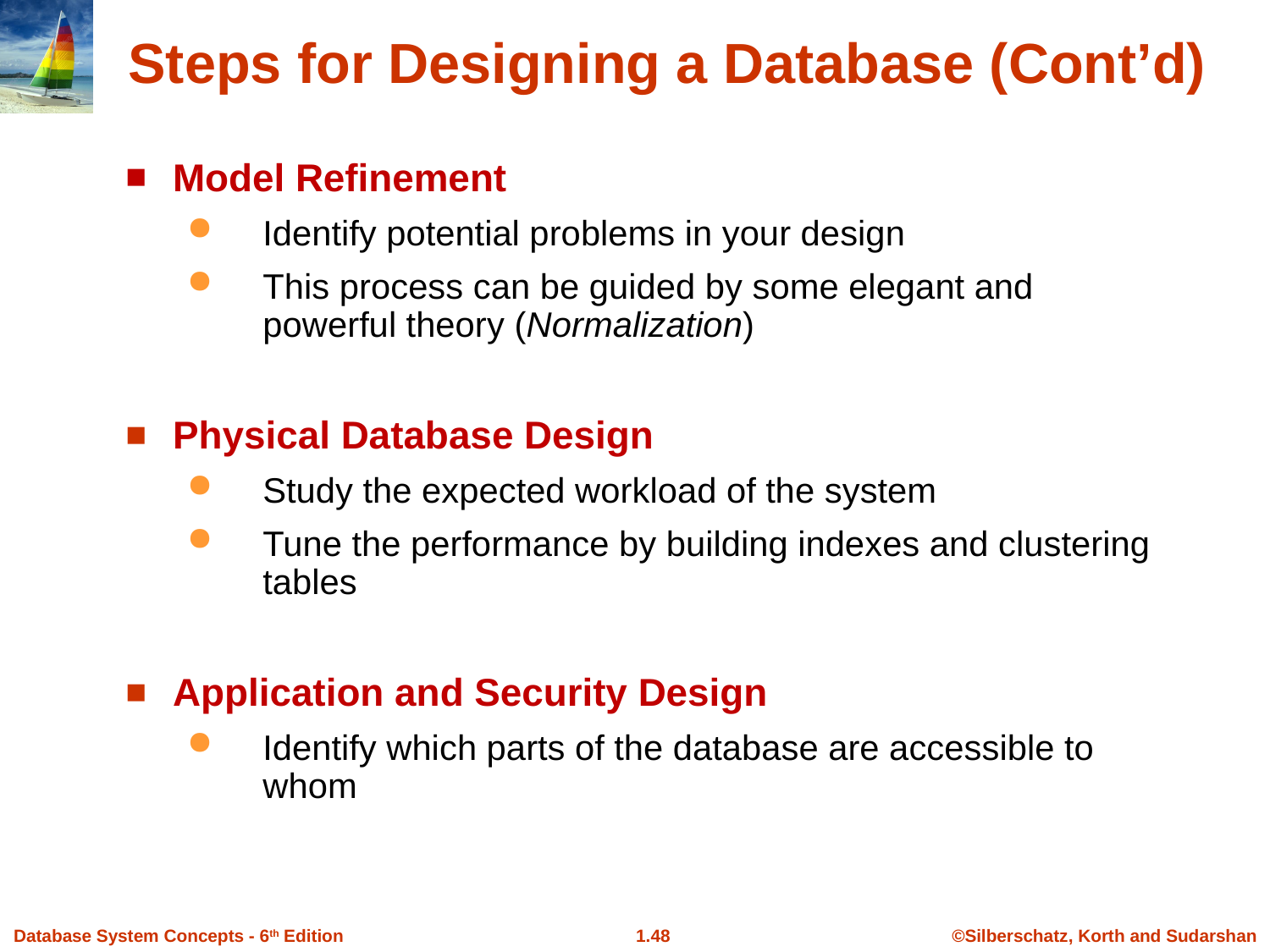

Steps for Designing a Database (Cont’d)
Model Refinement
Identify potential problems in your design
This process can be guided by some elegant and powerful theory (Normalization)

Physical Database Design
Study the expected workload of the system
Tune the performance by building indexes and clustering tables

Application and Security Design
Identify which parts of the database are accessible to whom